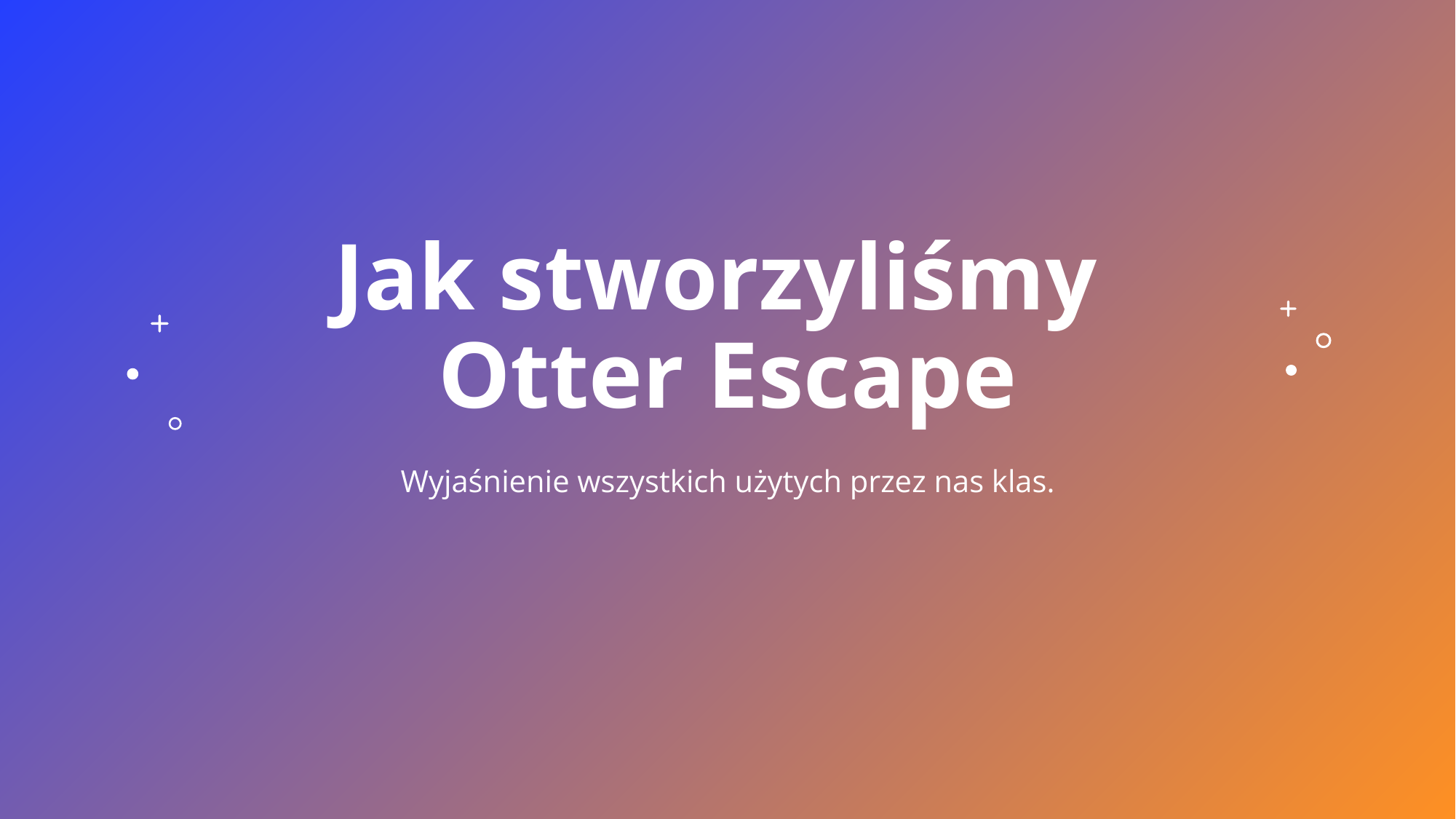

# Jak stworzyliśmy
Otter Escape
Wyjaśnienie wszystkich użytych przez nas klas.